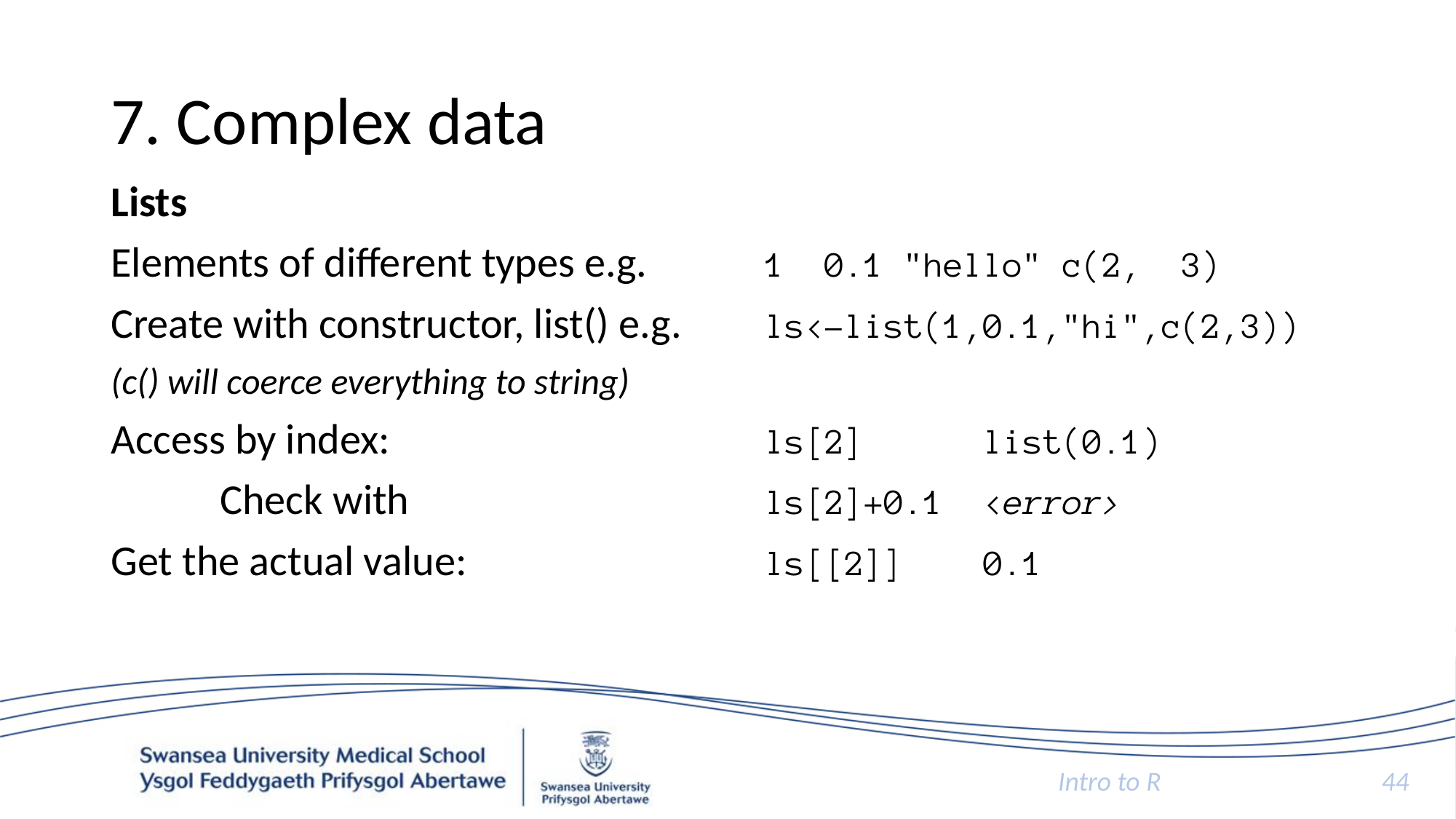

# 7. Complex data
Lists
Elements of different types e.g. 	1  0.1 "hello" c(2,  3)
Create with constructor, list() e.g.	ls<-list(1,0.1,"hi",c(2,3))
(c() will coerce everything to string)
Access by index:				ls[2]		list(0.1)
	Check with				ls[2]+0.1	<error>
Get the actual value:			ls[[2]]	0.1

Intro to R
44